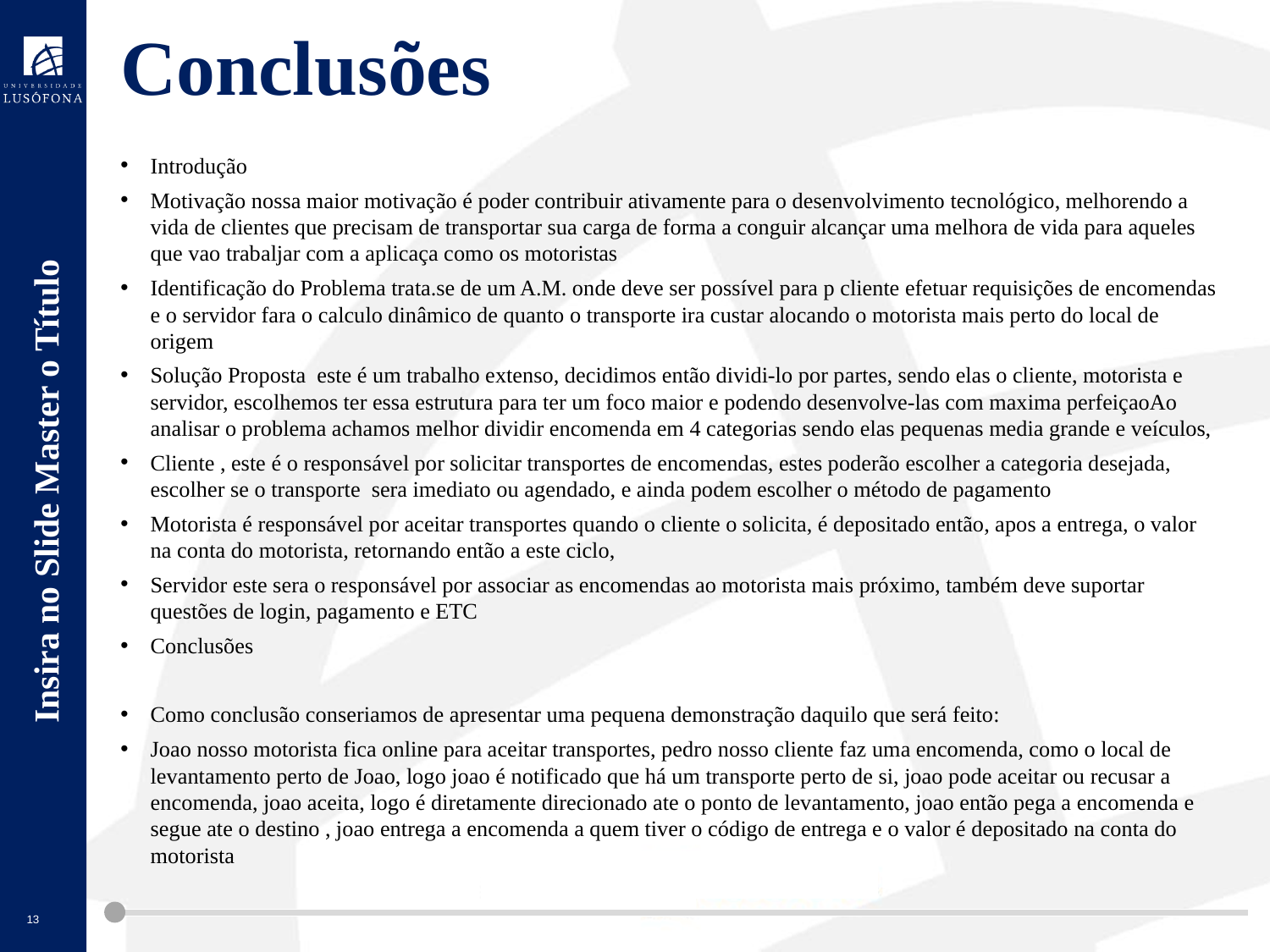

# Conclusões
Introdução
Motivação nossa maior motivação é poder contribuir ativamente para o desenvolvimento tecnológico, melhorendo a vida de clientes que precisam de transportar sua carga de forma a conguir alcançar uma melhora de vida para aqueles que vao trabaljar com a aplicaça como os motoristas
Identificação do Problema trata.se de um A.M. onde deve ser possível para p cliente efetuar requisições de encomendas e o servidor fara o calculo dinâmico de quanto o transporte ira custar alocando o motorista mais perto do local de origem
Solução Proposta  este é um trabalho extenso, decidimos então dividi-lo por partes, sendo elas o cliente, motorista e servidor, escolhemos ter essa estrutura para ter um foco maior e podendo desenvolve-las com maxima perfeiçaoAo analisar o problema achamos melhor dividir encomenda em 4 categorias sendo elas pequenas media grande e veículos,
Cliente , este é o responsável por solicitar transportes de encomendas, estes poderão escolher a categoria desejada, escolher se o transporte  sera imediato ou agendado, e ainda podem escolher o método de pagamento
Motorista é responsável por aceitar transportes quando o cliente o solicita, é depositado então, apos a entrega, o valor na conta do motorista, retornando então a este ciclo,
Servidor este sera o responsável por associar as encomendas ao motorista mais próximo, também deve suportar questões de login, pagamento e ETC
Conclusões

Como conclusão conseriamos de apresentar uma pequena demonstração daquilo que será feito:
Joao nosso motorista fica online para aceitar transportes, pedro nosso cliente faz uma encomenda, como o local de levantamento perto de Joao, logo joao é notificado que há um transporte perto de si, joao pode aceitar ou recusar a encomenda, joao aceita, logo é diretamente direcionado ate o ponto de levantamento, joao então pega a encomenda e segue ate o destino , joao entrega a encomenda a quem tiver o código de entrega e o valor é depositado na conta do motorista